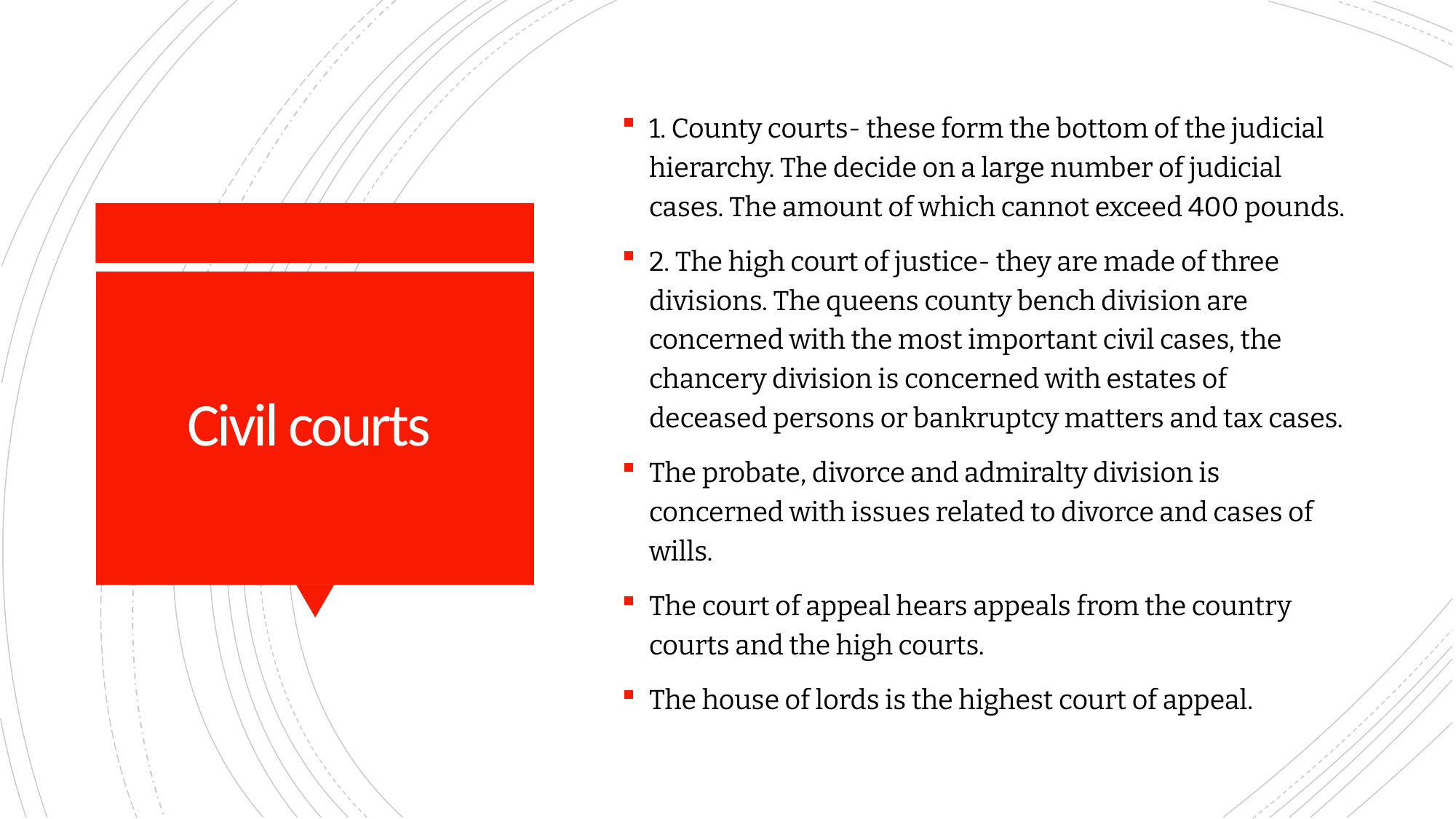

1. County courts- these form the bottom of the judicial hierarchy. The decide on a large number of judicial cases. The amount of which cannot exceed 400 pounds.
2. The high court of justice- they are made of three divisions. The queens county bench division are concerned with the most important civil cases, the chancery division is concerned with estates of deceased persons or bankruptcy matters and tax cases.
The probate, divorce and admiralty division is concerned with issues related to divorce and cases of wills.
The court of appeal hears appeals from the country courts and the high courts.
The house of lords is the highest court of appeal.
# Civil courts